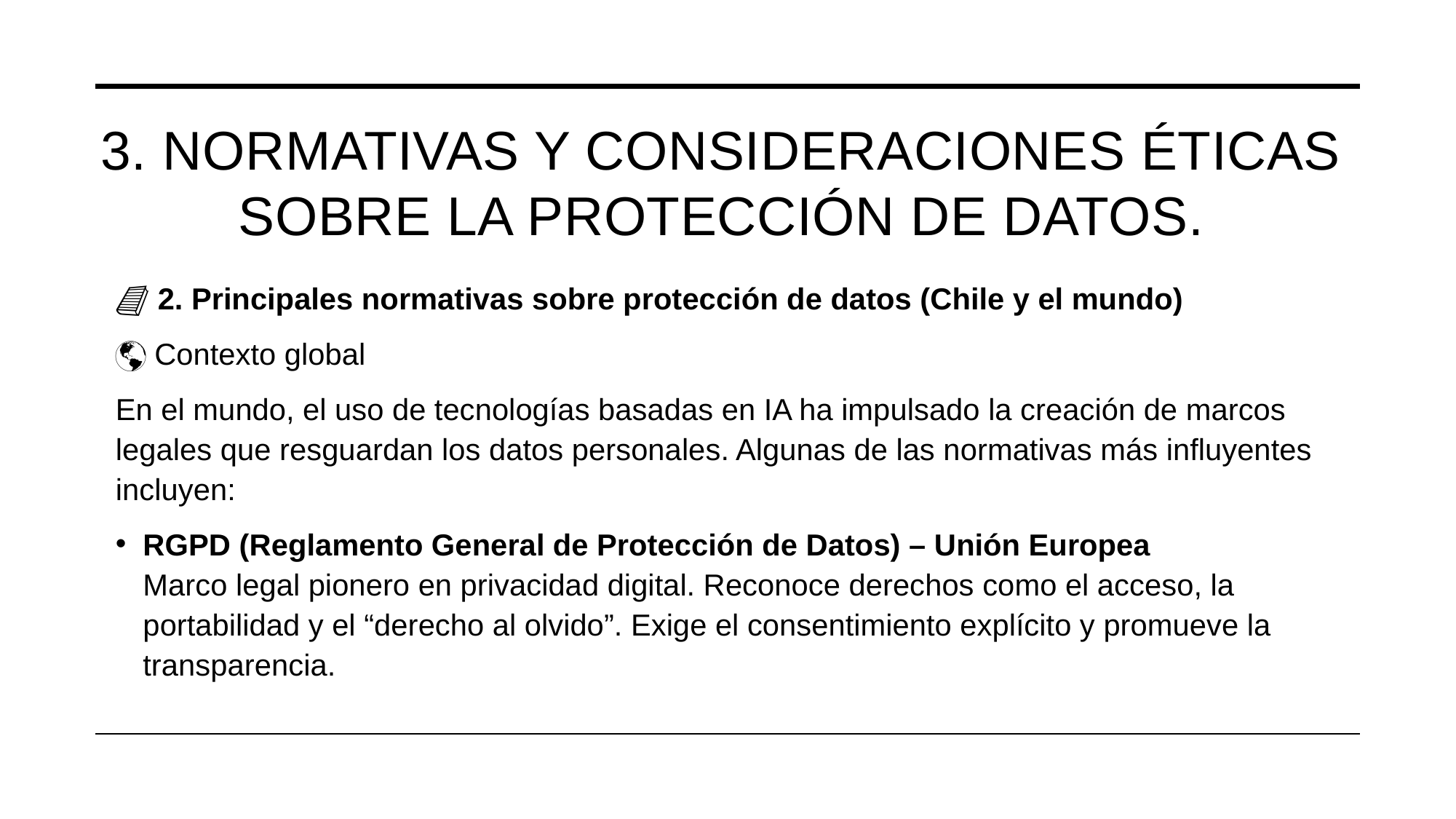

# 3. Normativas y consideraciones éticas sobre la protección de datos.

📘 2. Principales normativas sobre protección de datos (Chile y el mundo)
🌎 Contexto global
En el mundo, el uso de tecnologías basadas en IA ha impulsado la creación de marcos legales que resguardan los datos personales. Algunas de las normativas más influyentes incluyen:
RGPD (Reglamento General de Protección de Datos) – Unión Europea
Marco legal pionero en privacidad digital. Reconoce derechos como el acceso, la portabilidad y el “derecho al olvido”. Exige el consentimiento explícito y promueve la transparencia.